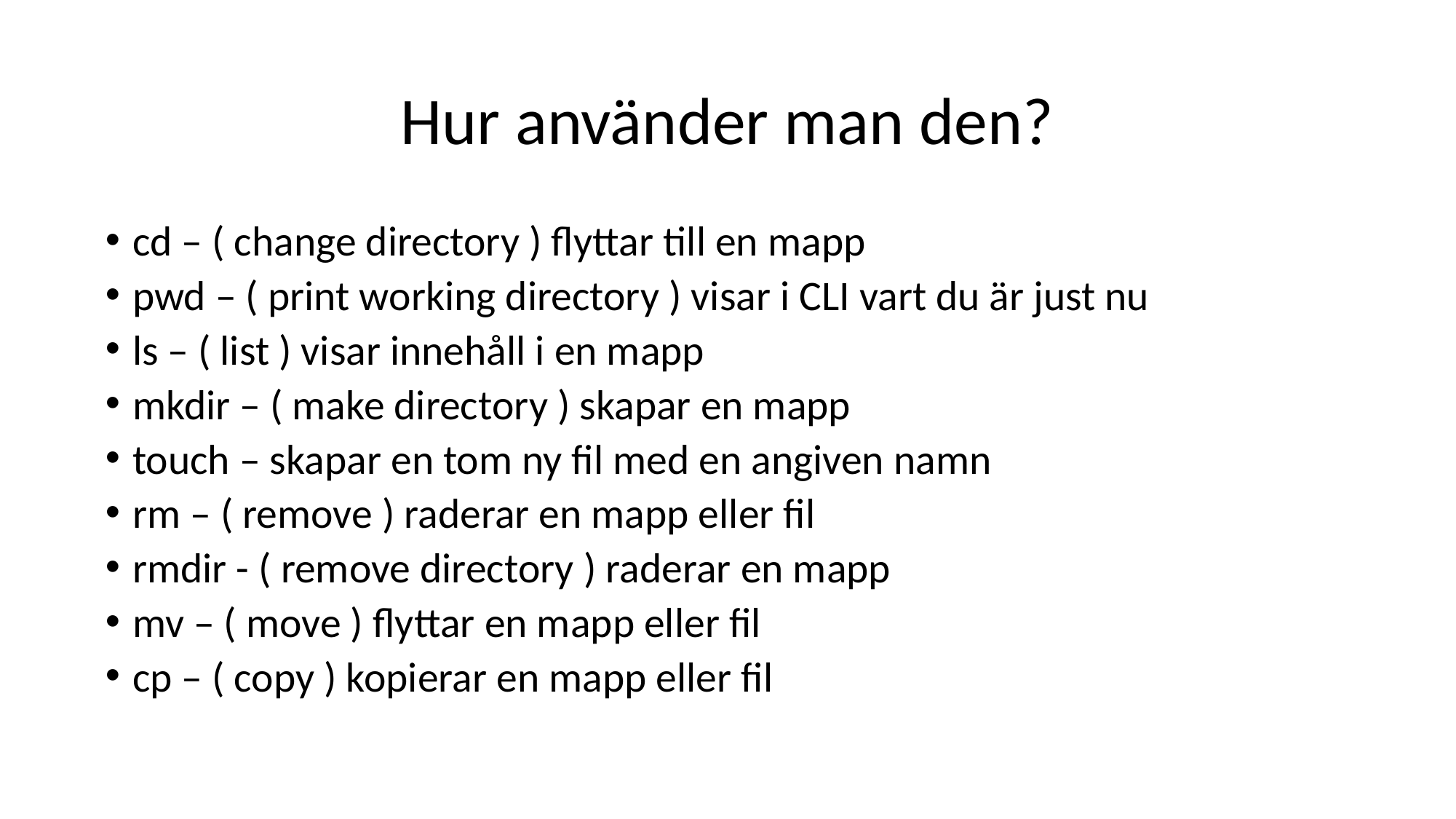

# Hur använder man den?
cd – ( change directory ) flyttar till en mapp
pwd – ( print working directory ) visar i CLI vart du är just nu
ls – ( list ) visar innehåll i en mapp
mkdir – ( make directory ) skapar en mapp
touch – skapar en tom ny fil med en angiven namn
rm – ( remove ) raderar en mapp eller fil
rmdir - ( remove directory ) raderar en mapp
mv – ( move ) flyttar en mapp eller fil
cp – ( copy ) kopierar en mapp eller fil